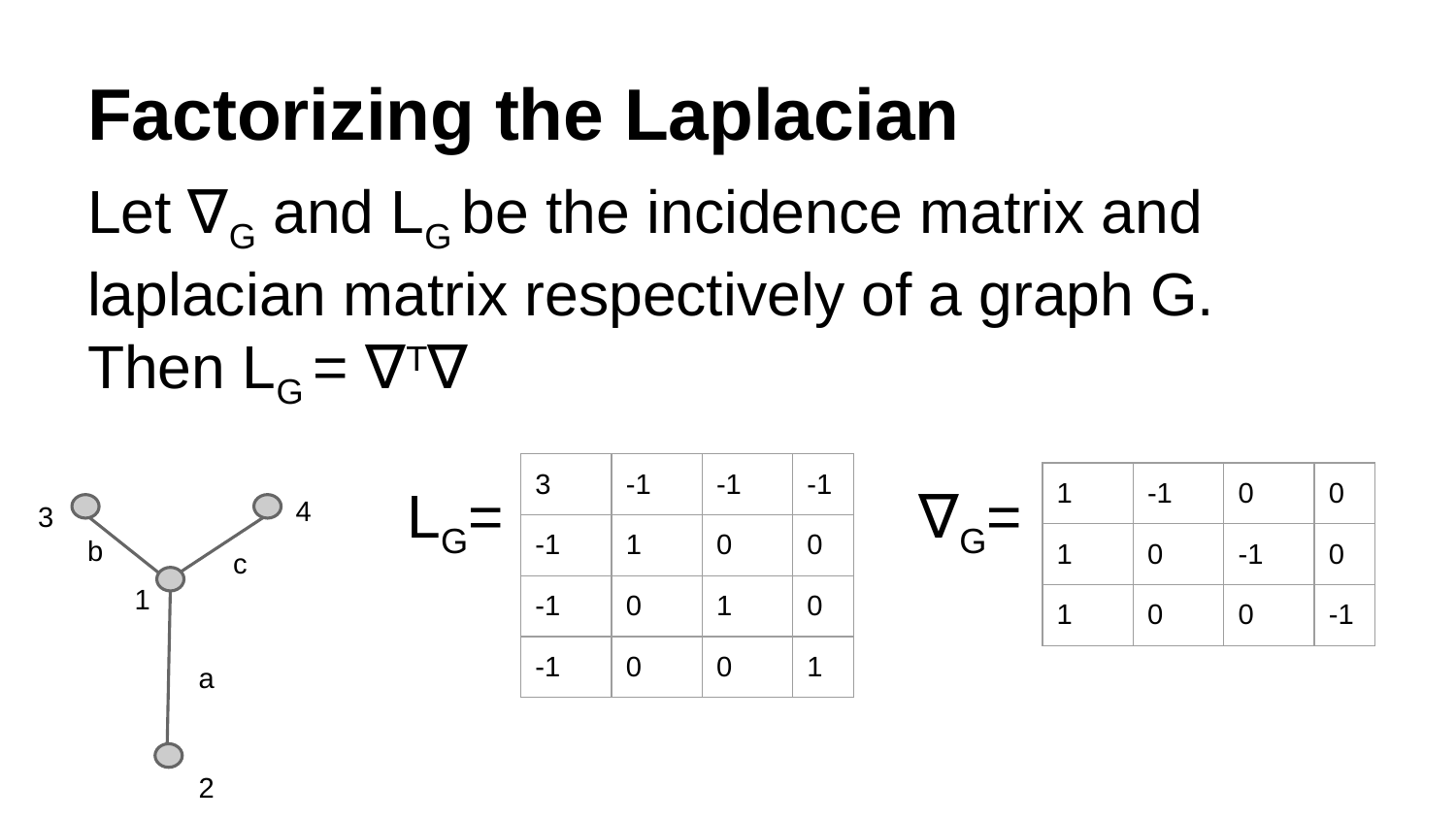

# Factorizing the Laplacian
Let ∇G and LG be the incidence matrix and laplacian matrix respectively of a graph G. Then LG = ∇T∇
| 3 | -1 | -1 | -1 |
| --- | --- | --- | --- |
| -1 | 1 | 0 | 0 |
| -1 | 0 | 1 | 0 |
| -1 | 0 | 0 | 1 |
 LG=
∇G=
| 1 | -1 | 0 | 0 |
| --- | --- | --- | --- |
| 1 | 0 | -1 | 0 |
| 1 | 0 | 0 | -1 |
4
3

b
c
1

a

2